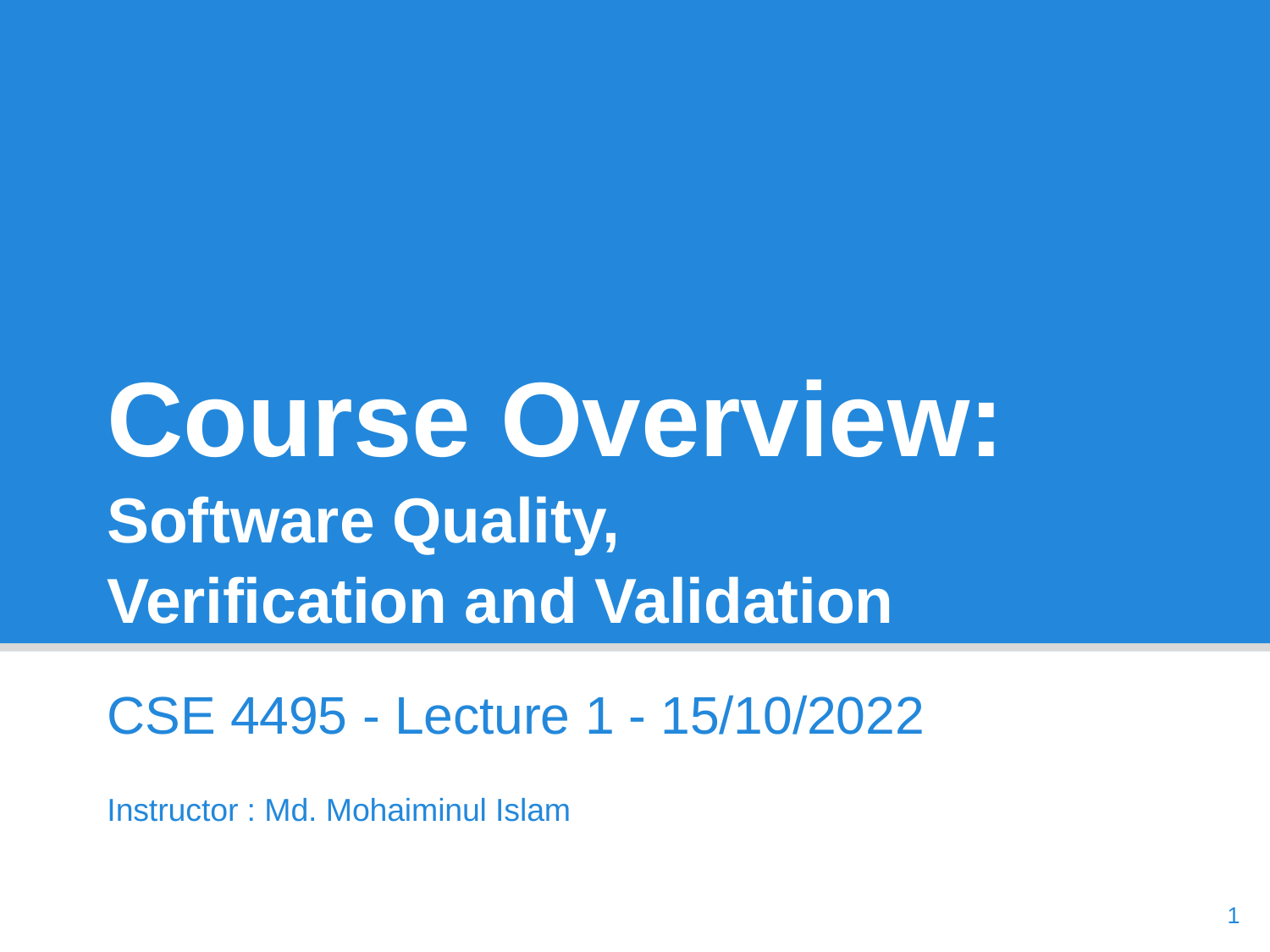

Course Overview:
Software Quality,
Verification and Validation
CSE 4495 - Lecture 1 - 15/10/2022
Instructor : Md. Mohaiminul Islam
1